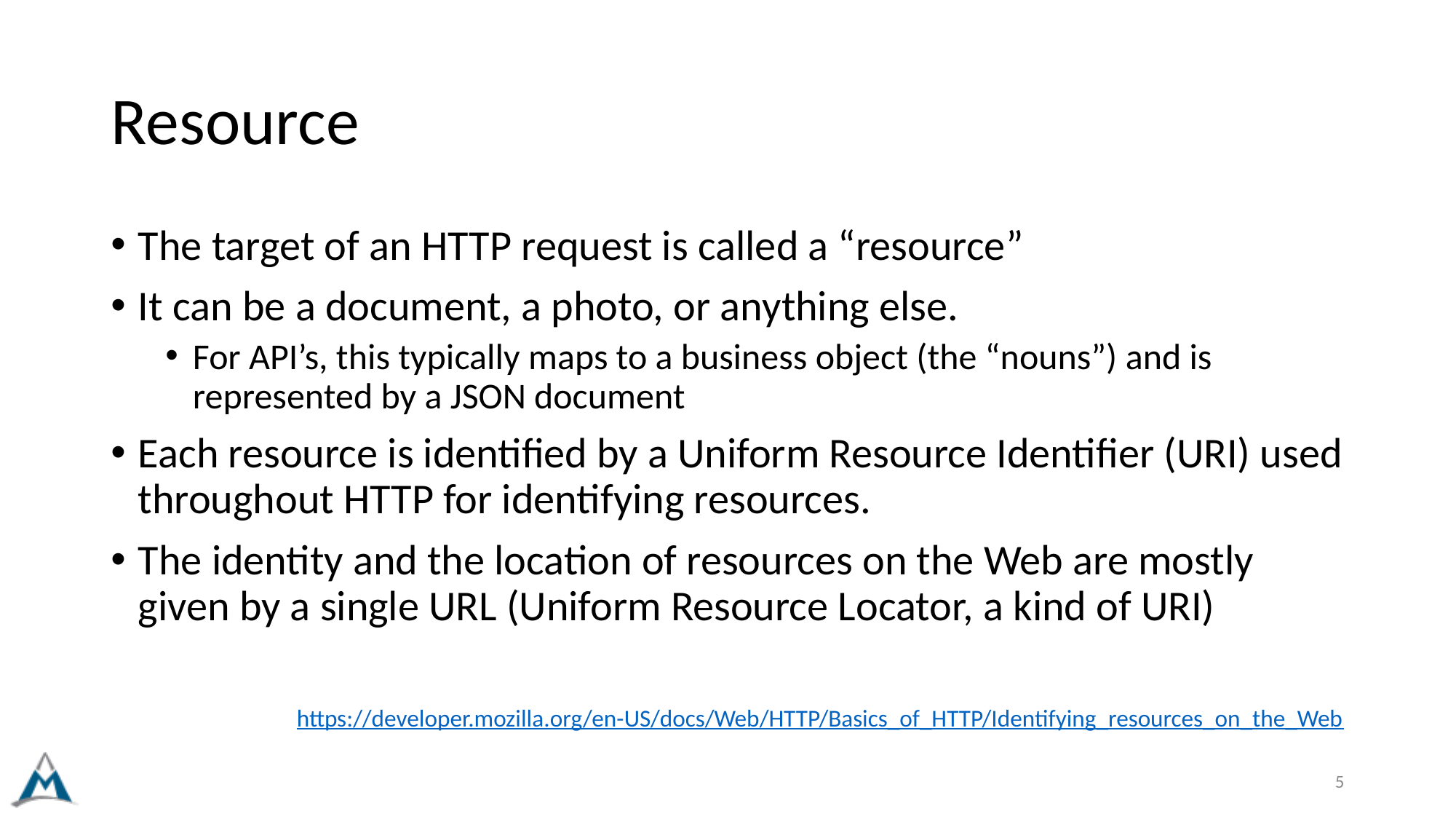

# Resource
The target of an HTTP request is called a “resource”
It can be a document, a photo, or anything else.
For API’s, this typically maps to a business object (the “nouns”) and is represented by a JSON document
Each resource is identified by a Uniform Resource Identifier (URI) used throughout HTTP for identifying resources.
The identity and the location of resources on the Web are mostly given by a single URL (Uniform Resource Locator, a kind of URI)

https://developer.mozilla.org/en-US/docs/Web/HTTP/Basics_of_HTTP/Identifying_resources_on_the_Web
5